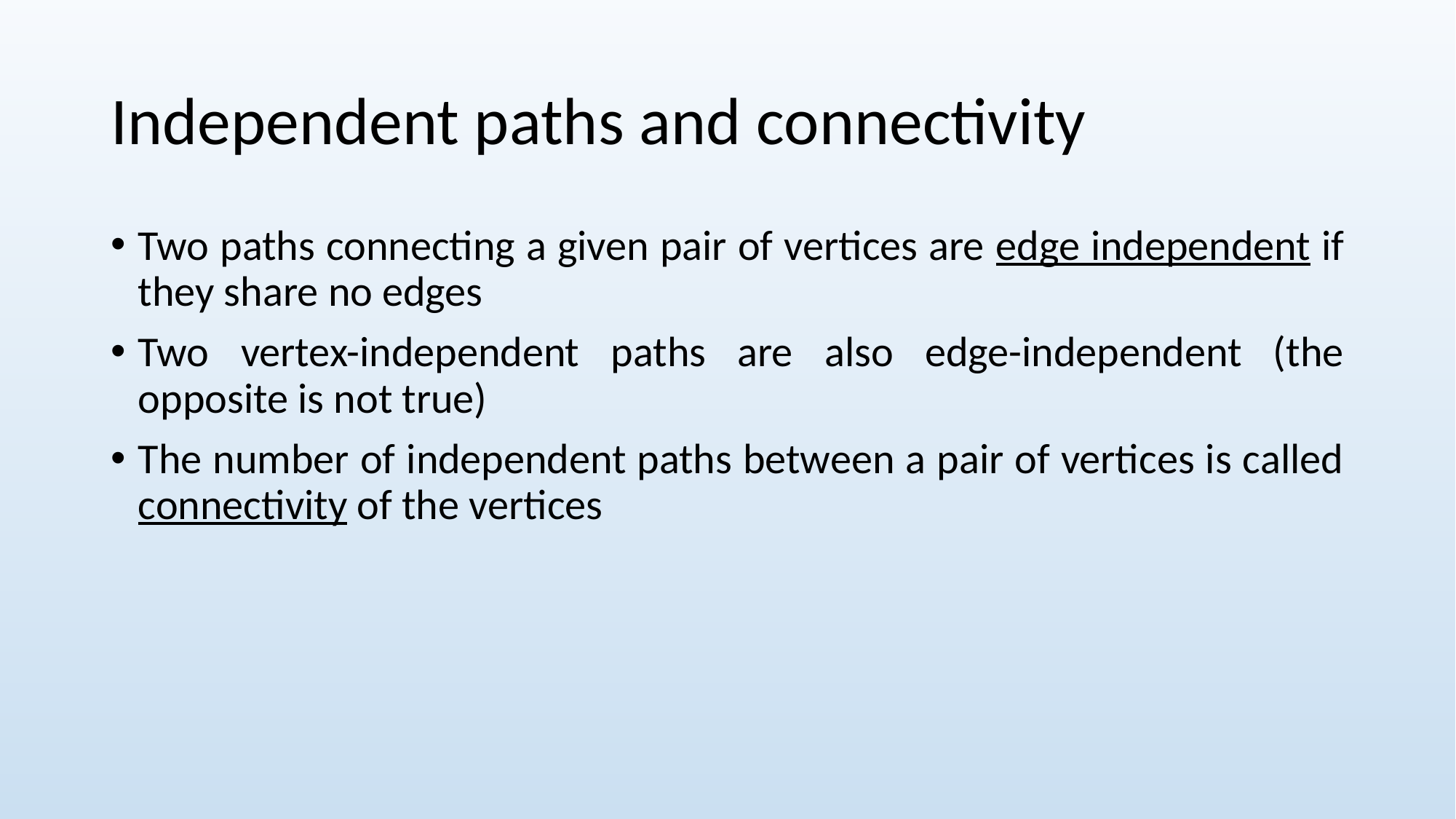

# Independent paths and connectivity
Two paths connecting a given pair of vertices are edge independent if they share no edges
Two vertex-independent paths are also edge-independent (the opposite is not true)
The number of independent paths between a pair of vertices is called connectivity of the vertices